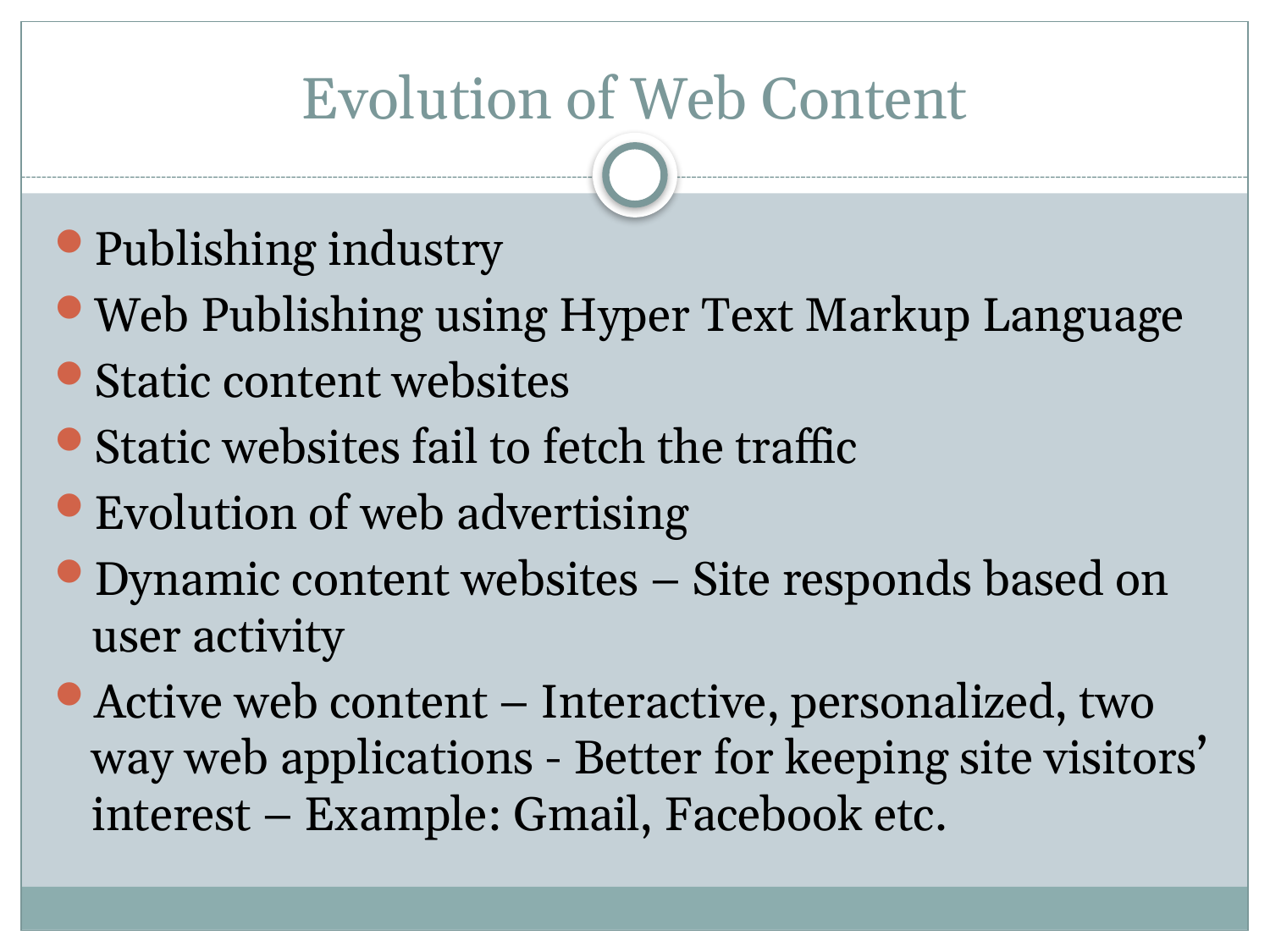

# Evolution of Web Content
Publishing industry
Web Publishing using Hyper Text Markup Language
Static content websites
Static websites fail to fetch the traffic
Evolution of web advertising
Dynamic content websites – Site responds based on user activity
Active web content – Interactive, personalized, two way web applications - Better for keeping site visitors’ interest – Example: Gmail, Facebook etc.